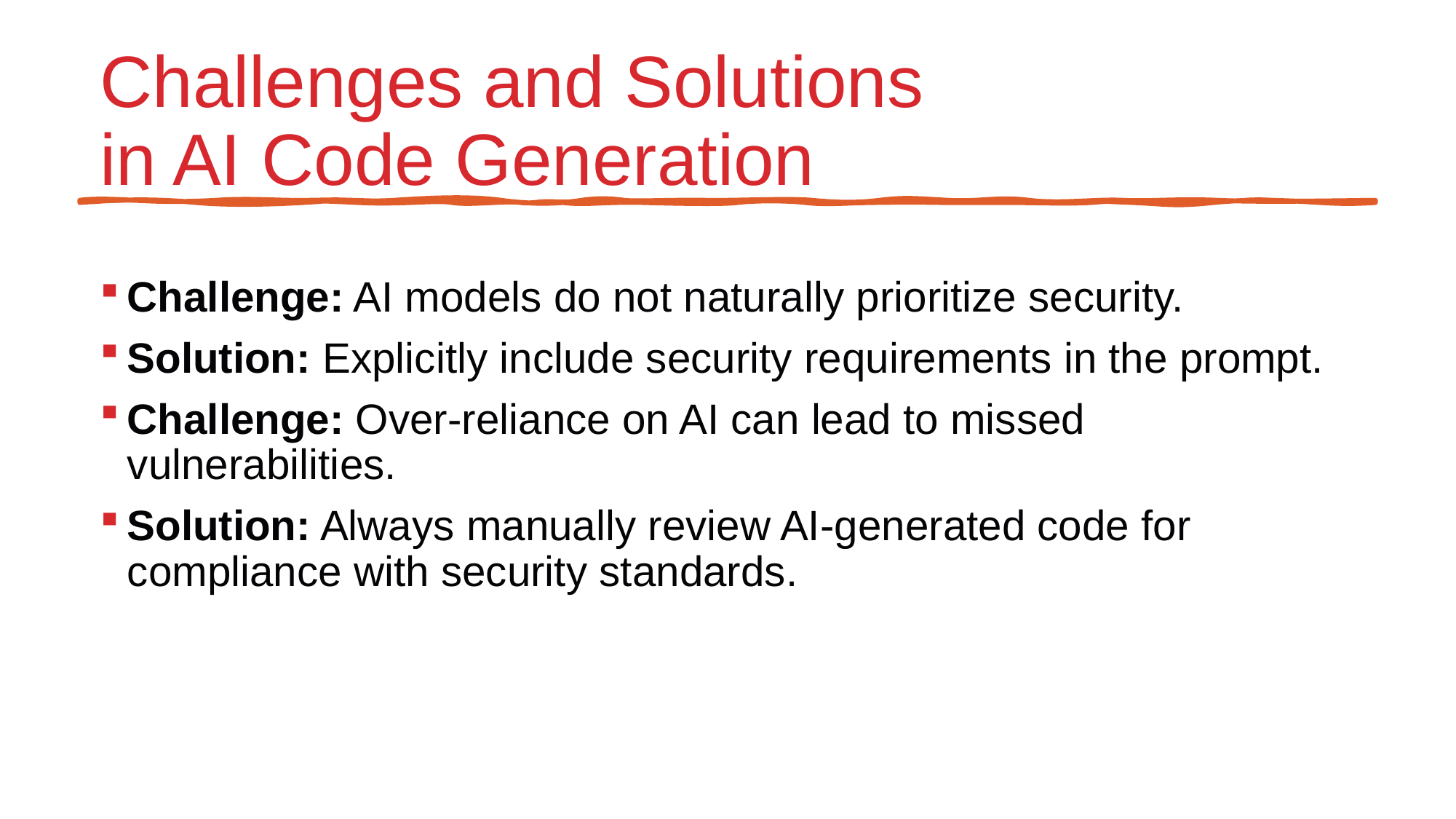

# Challenges and Solutions in AI Code Generation

Challenge: AI models do not naturally prioritize security.
Solution: Explicitly include security requirements in the prompt.
Challenge: Over-reliance on AI can lead to missed vulnerabilities.
Solution: Always manually review AI-generated code for compliance with security standards.